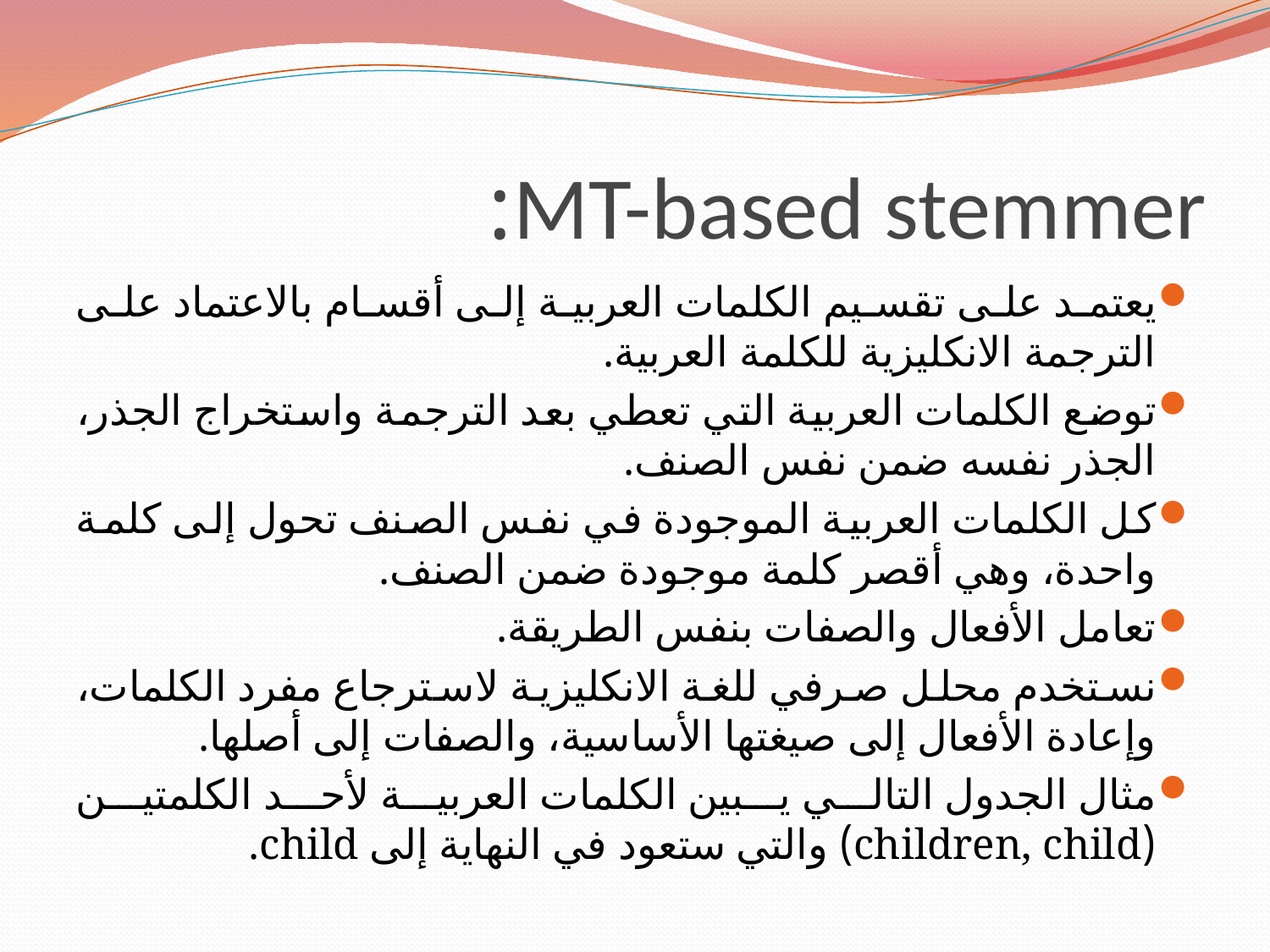

# MT-based stemmer:
يعتمد على تقسيم الكلمات العربية إلى أقسام بالاعتماد على الترجمة الانكليزية للكلمة العربية.
توضع الكلمات العربية التي تعطي بعد الترجمة واستخراج الجذر، الجذر نفسه ضمن نفس الصنف.
كل الكلمات العربية الموجودة في نفس الصنف تحول إلى كلمة واحدة، وهي أقصر كلمة موجودة ضمن الصنف.
تعامل الأفعال والصفات بنفس الطريقة.
نستخدم محلل صرفي للغة الانكليزية لاسترجاع مفرد الكلمات، وإعادة الأفعال إلى صيغتها الأساسية، والصفات إلى أصلها.
مثال الجدول التالي يبين الكلمات العربية لأحد الكلمتين (children, child) والتي ستعود في النهاية إلى child.